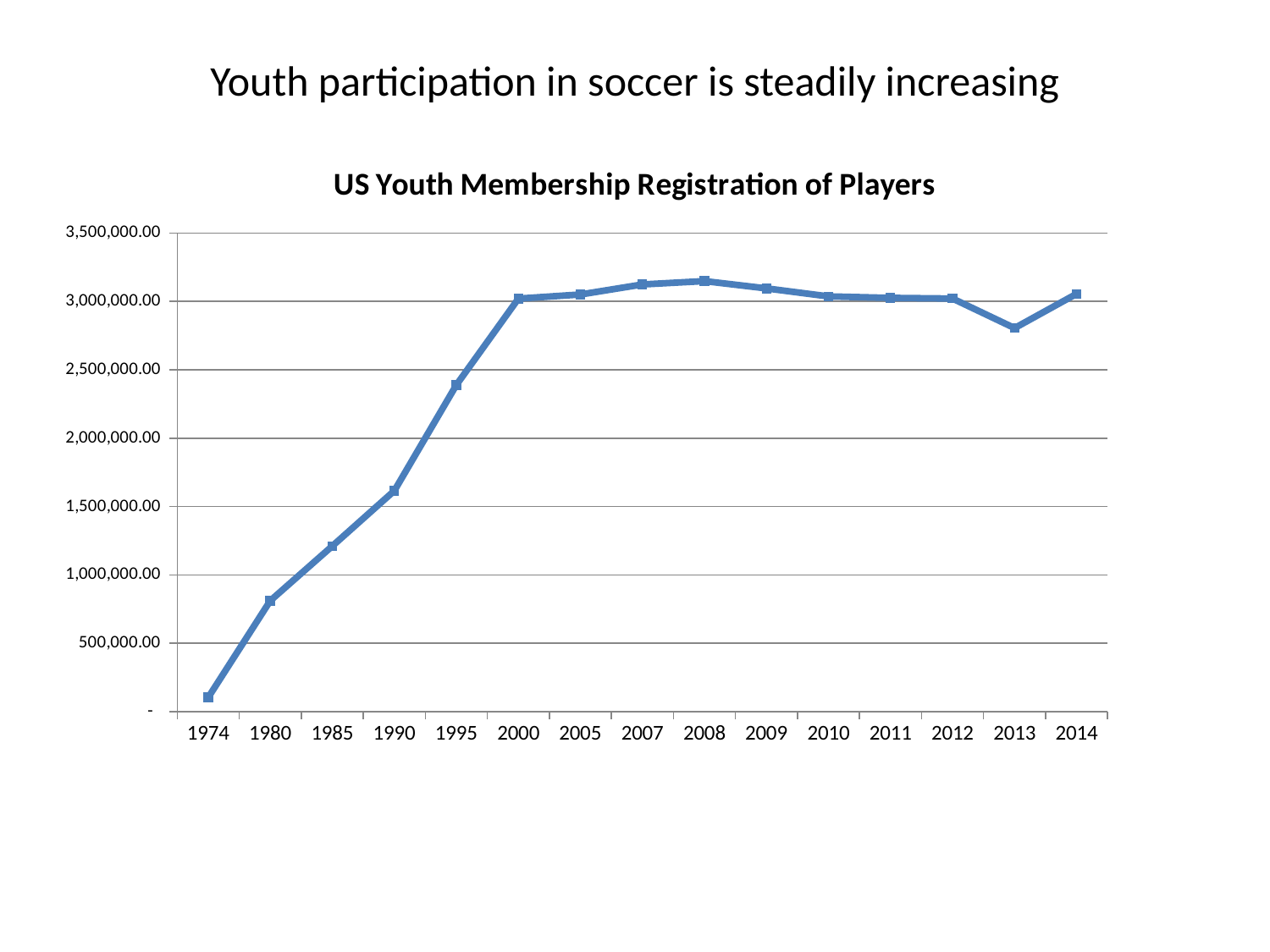

# Youth participation in soccer is steadily increasing

### Chart: US Youth Membership Registration of Players

| Category | Youth Membership |
|---|---|
| 1974 | 103432.0 |
| 1980 | 810793.0 |
| 1985 | 1210408.0 |
| 1990 | 1615041.0 |
| 1995 | 2388719.0 |
| 2000 | 3020442.0 |
| 2005 | 3050465.0 |
| 2007 | 3123698.0 |
| 2008 | 3148114.0 |
| 2009 | 3094868.0 |
| 2010 | 3036438.0 |
| 2011 | 3025551.0 |
| 2012 | 3020633.0 |
| 2013 | 2804711.0 |
| 2014 | 3055148.0 |